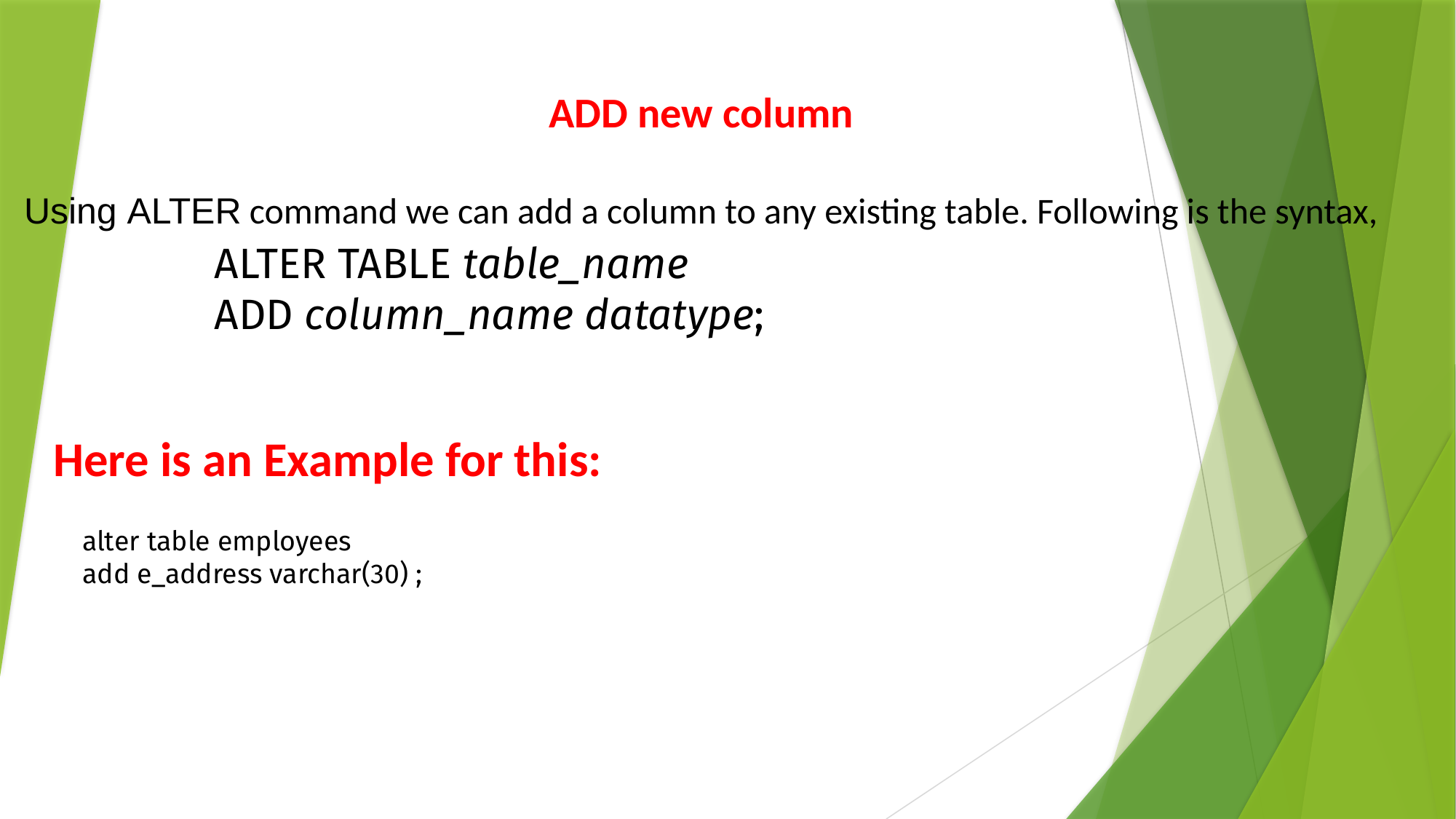

ADD new column

Using ALTER command we can add a column to any existing table. Following is the syntax,
ALTER TABLE table_name
ADD column_name datatype;
Here is an Example for this:
alter table employees
add e_address varchar(30) ;